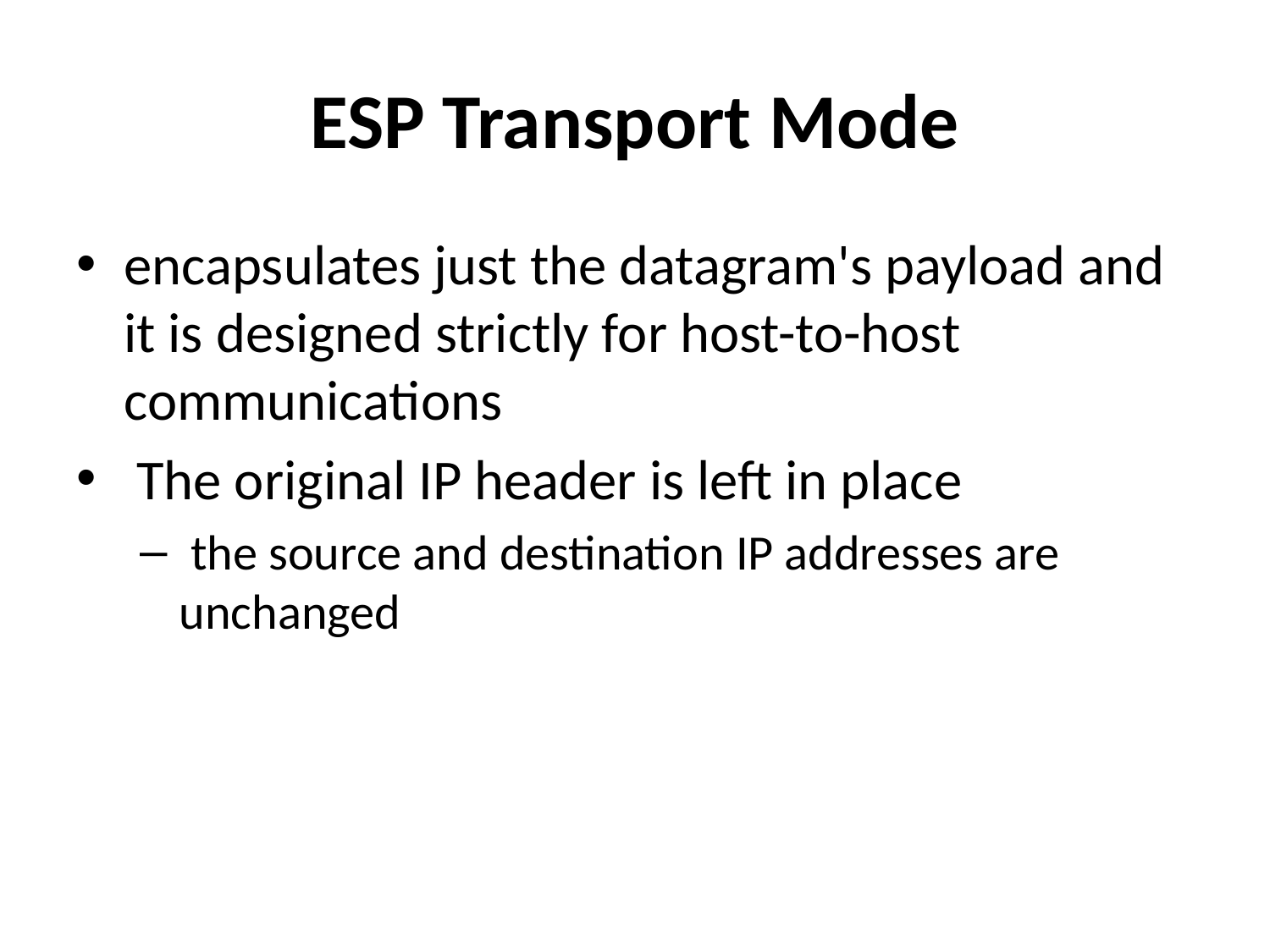

# ESP Transport Mode
encapsulates just the datagram's payload and it is designed strictly for host-to-host communications
 The original IP header is left in place
 the source and destination IP addresses are unchanged